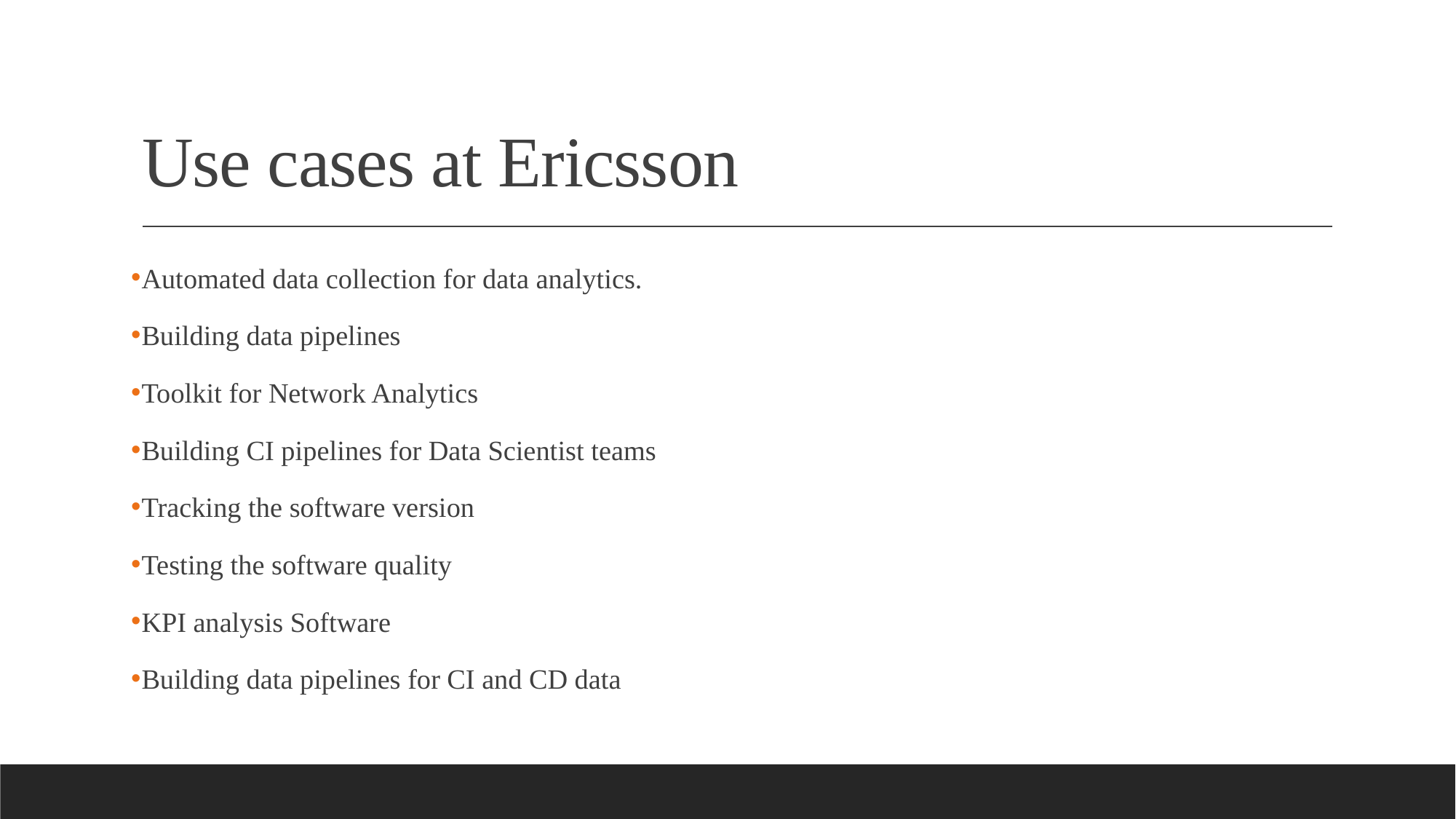

# Use cases at Ericsson
Automated data collection for data analytics.
Building data pipelines
Toolkit for Network Analytics
Building CI pipelines for Data Scientist teams
Tracking the software version
Testing the software quality
KPI analysis Software
Building data pipelines for CI and CD data